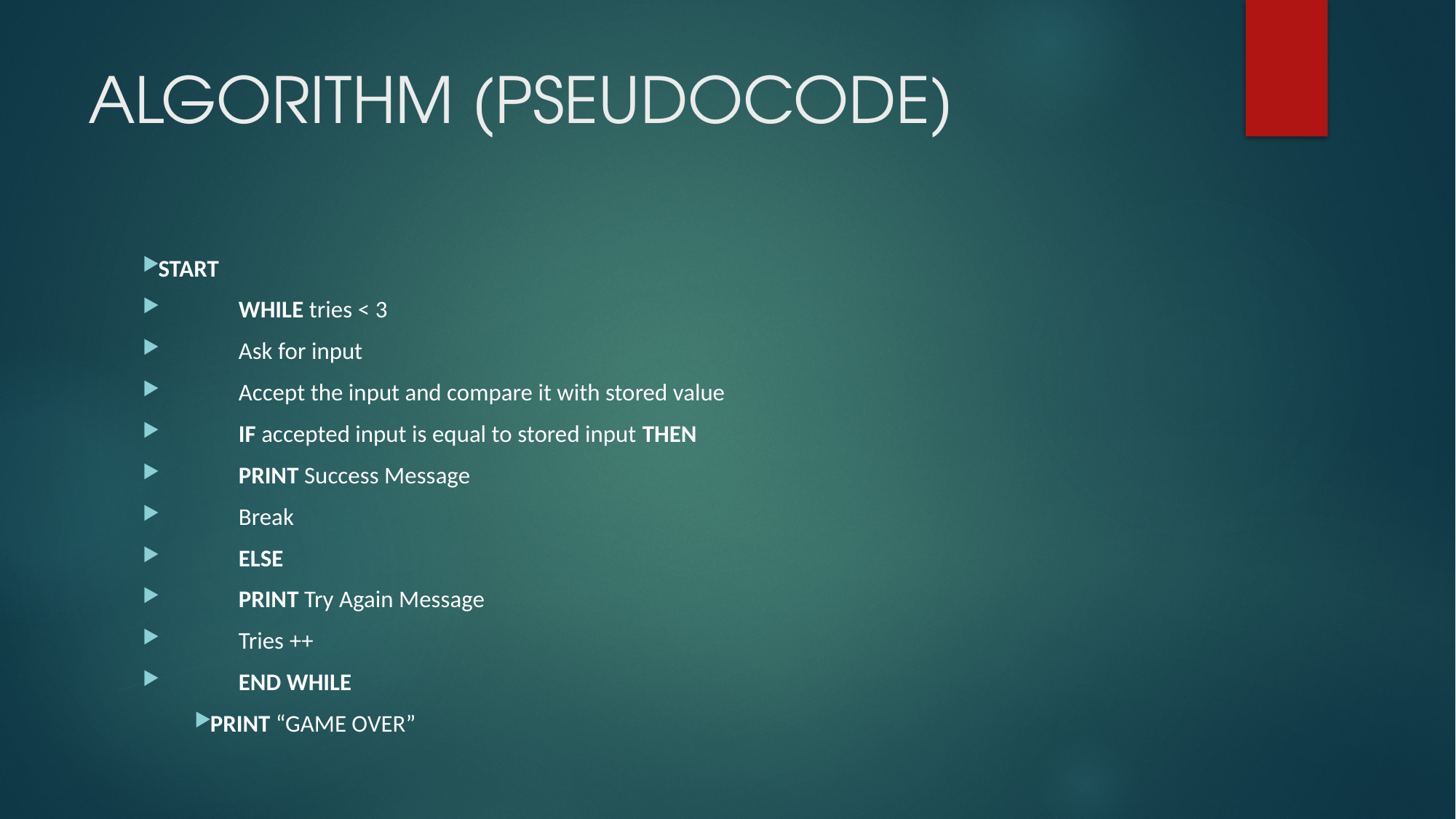

# ALGORITHM (PSEUDOCODE)
START
	WHILE tries < 3
		Ask for input
		Accept the input and compare it with stored value
			IF accepted input is equal to stored input THEN
				PRINT Success Message
				Break
			ELSE
				PRINT Try Again Message
				Tries ++
	END WHILE
PRINT “GAME OVER”